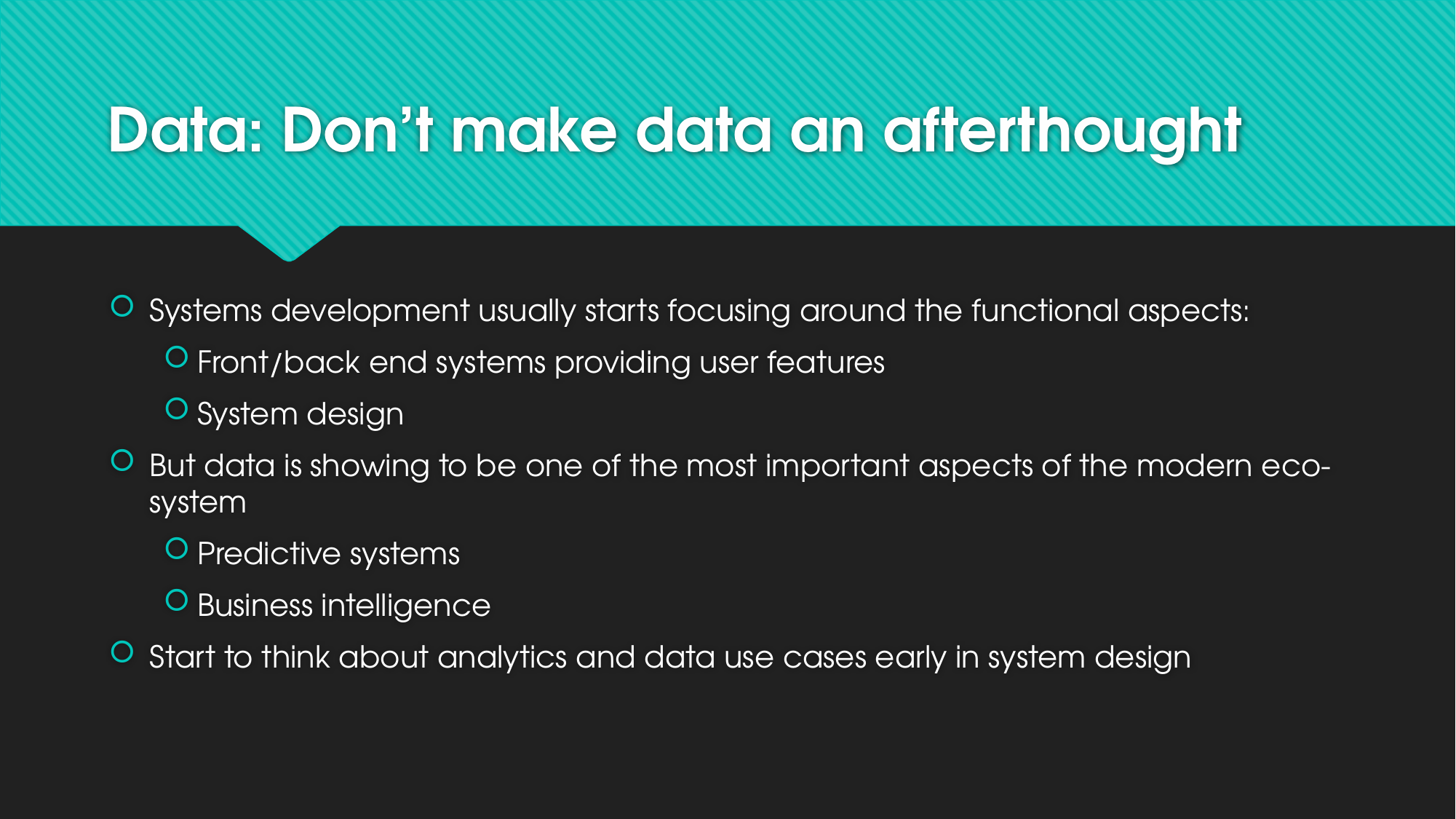

# Data: Don’t make data an afterthought
Systems development usually starts focusing around the functional aspects:
Front/back end systems providing user features
System design
But data is showing to be one of the most important aspects of the modern eco-system
Predictive systems
Business intelligence
Start to think about analytics and data use cases early in system design